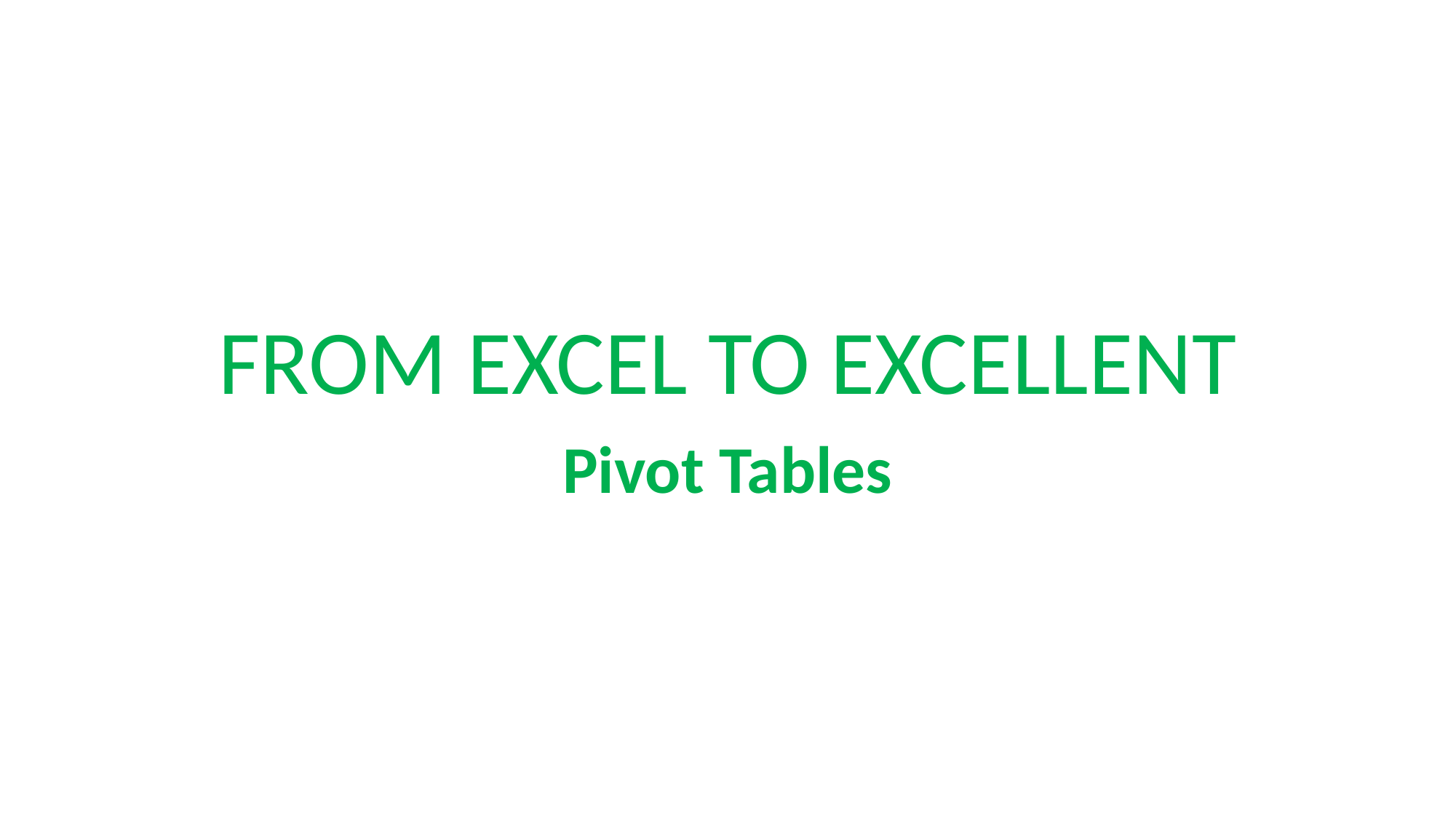

# FROM EXCEL TO EXCELLENT
Pivot Tables